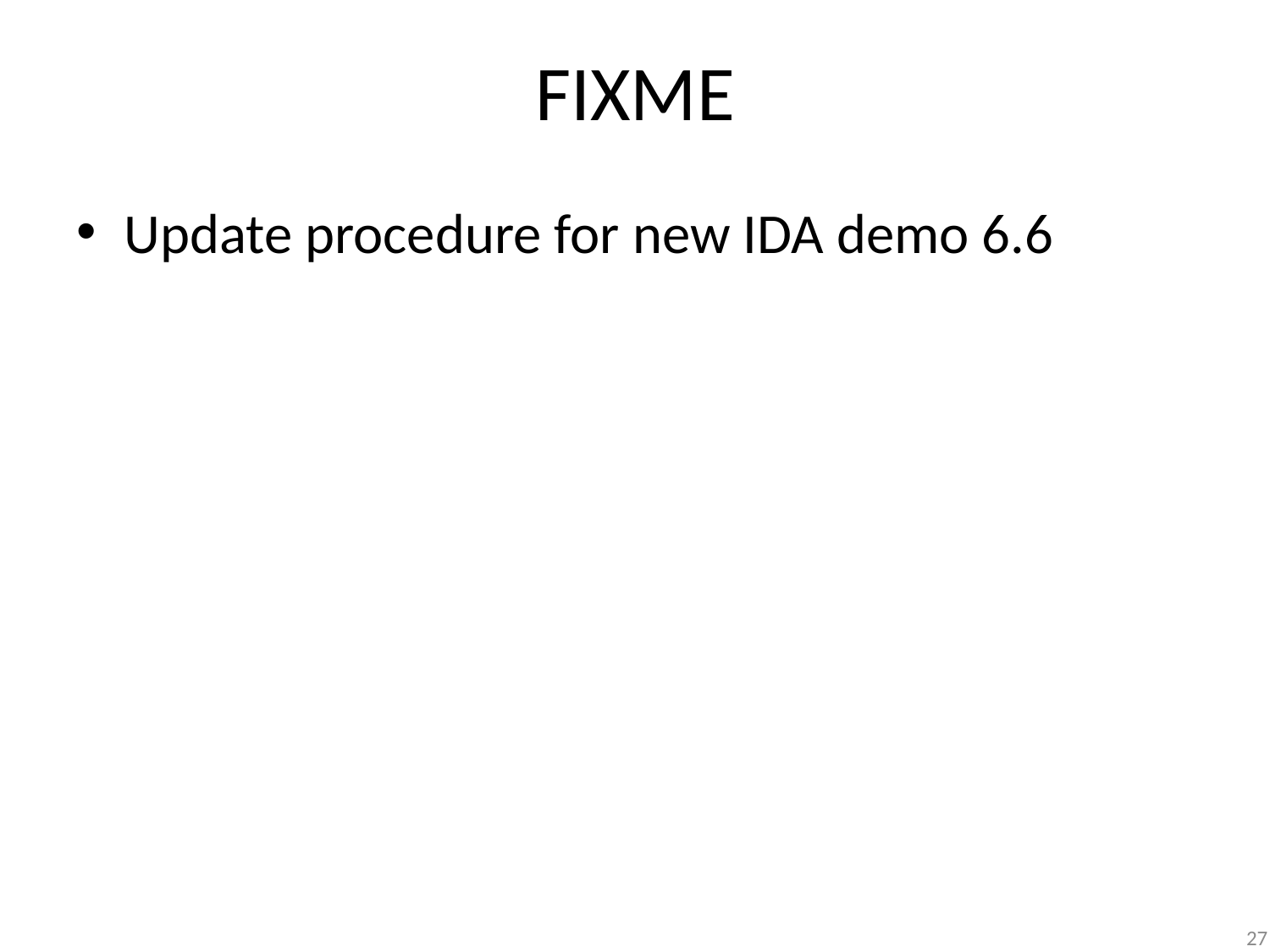

# FIXME
Update procedure for new IDA demo 6.6
27